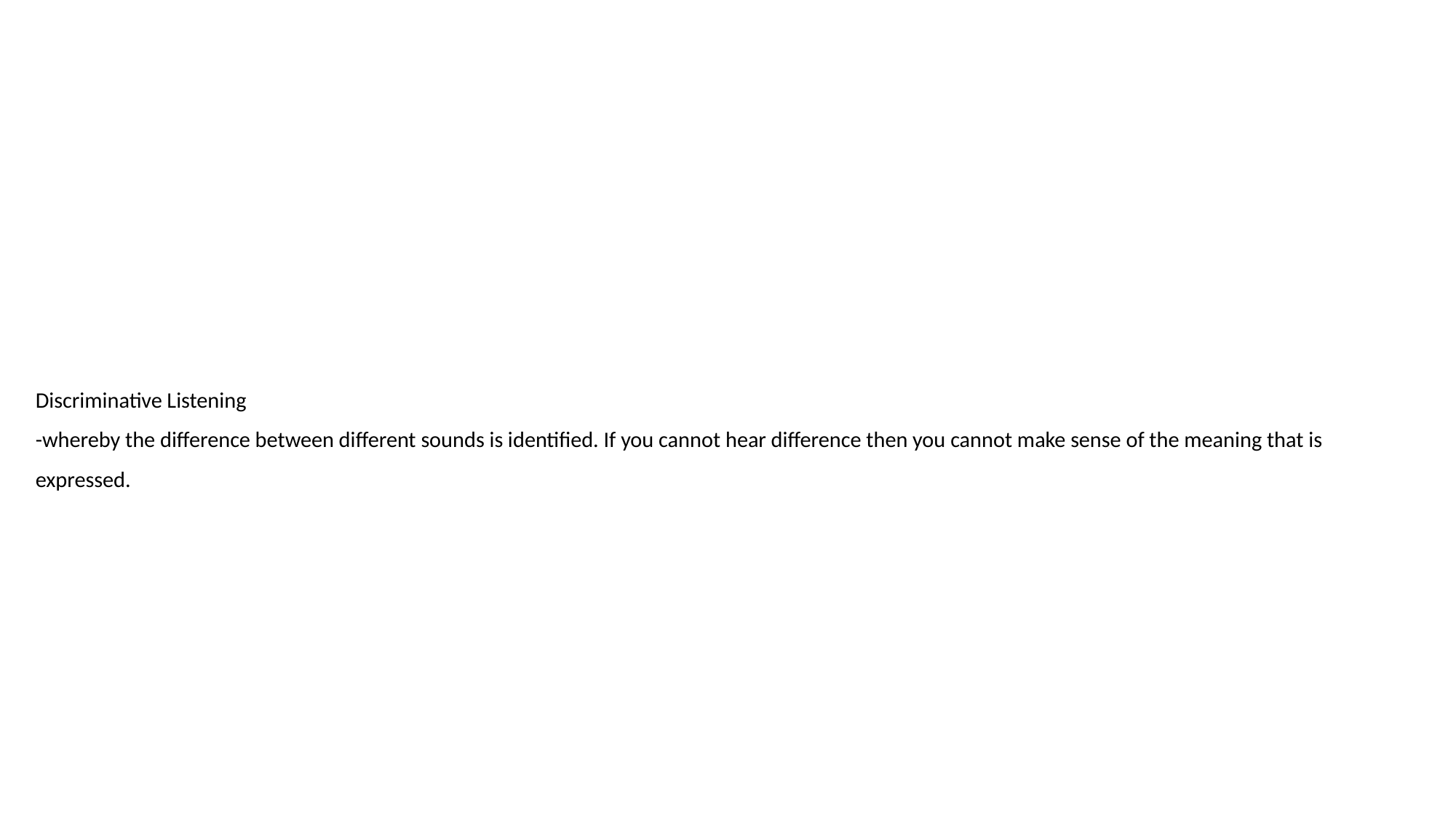

# Discriminative Listening -whereby the difference between different sounds is identified. If you cannot hear difference then you cannot make sense of the meaning that is expressed.